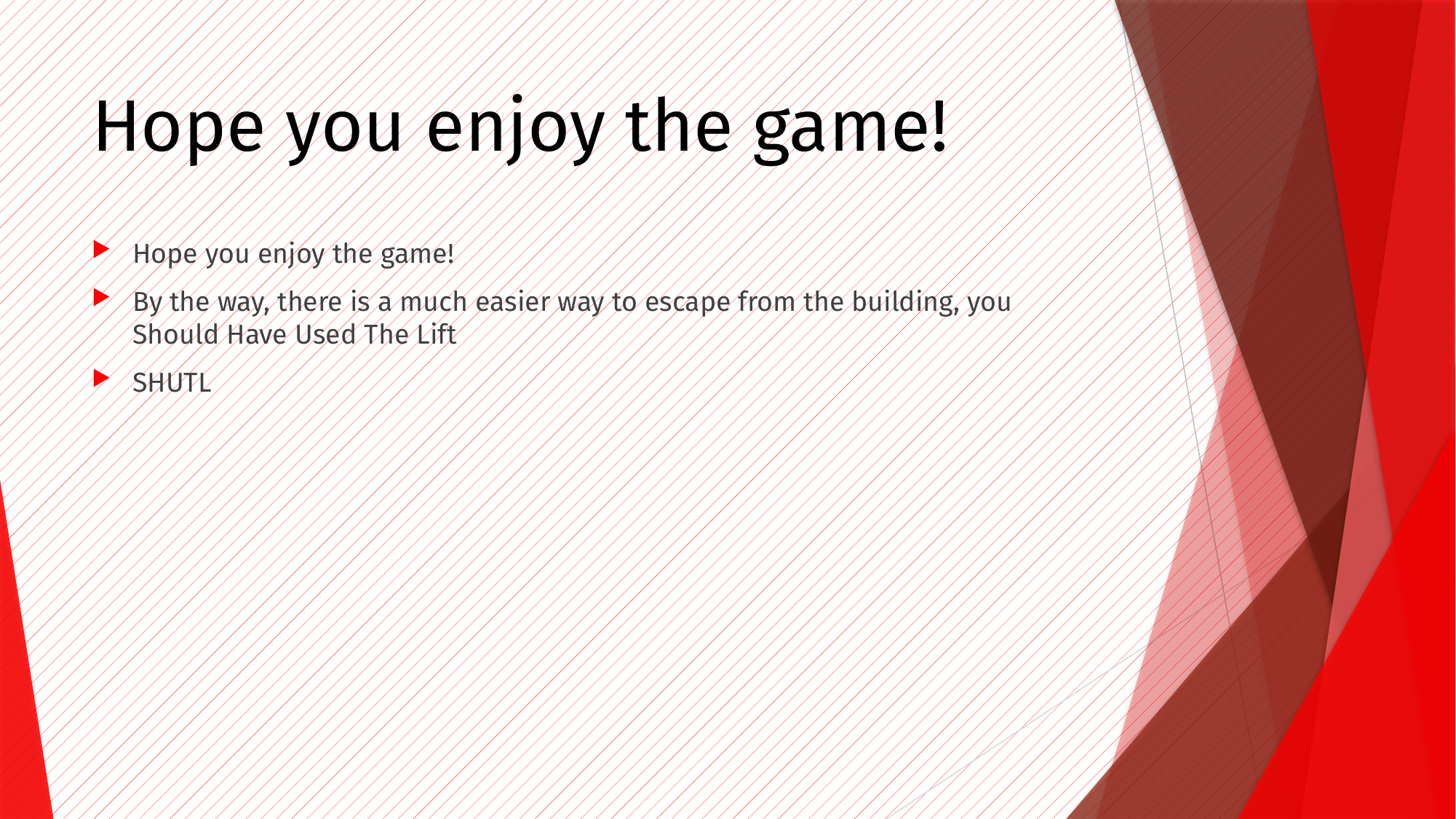

# Hope you enjoy the game!
Hope you enjoy the game!
By the way, there is a much easier way to escape from the building, you Should Have Used The Lift
SHUTL